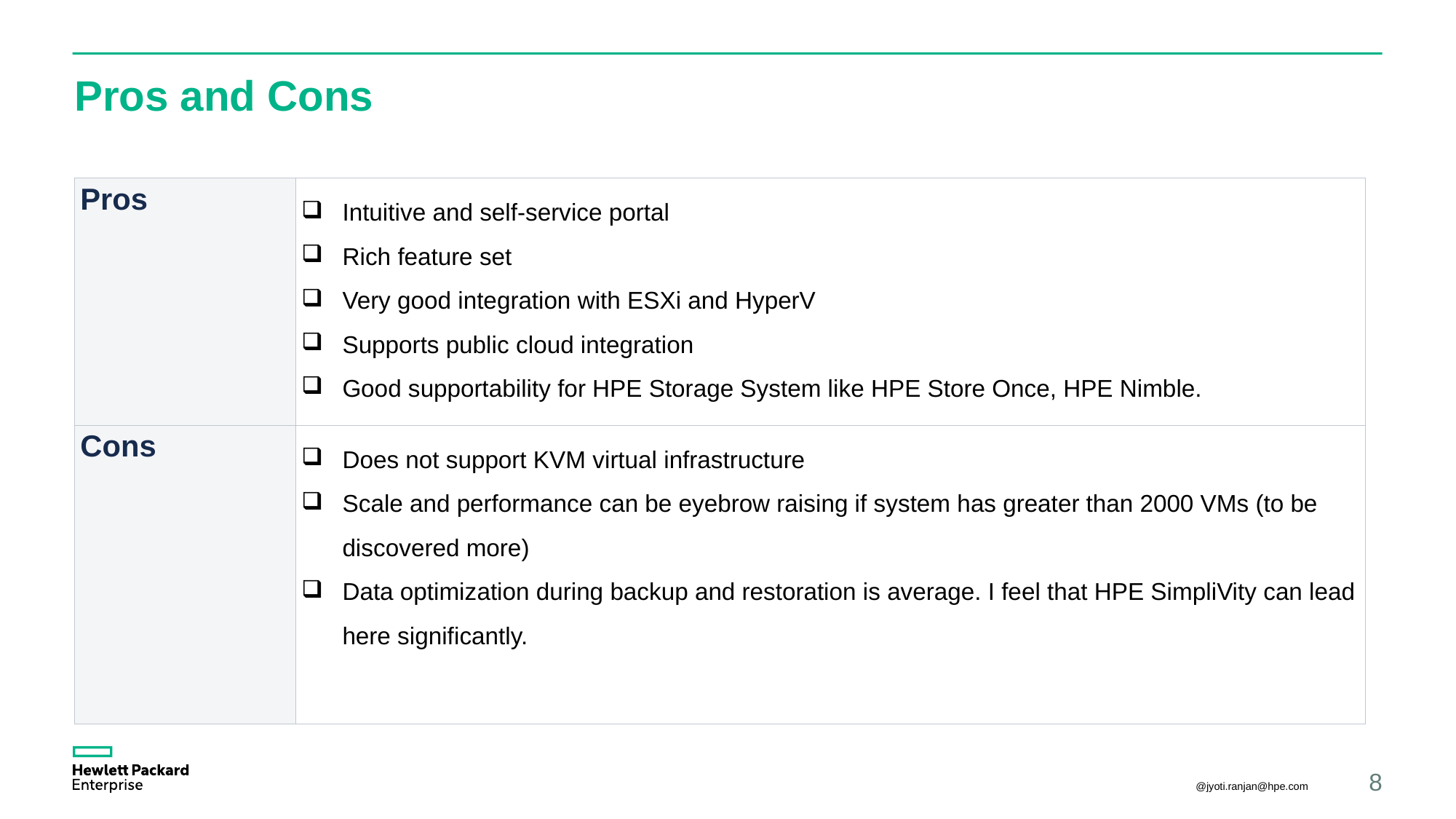

# Pros and Cons
| Pros | Intuitive and self-service portal Rich feature set Very good integration with ESXi and HyperV Supports public cloud integration Good supportability for HPE Storage System like HPE Store Once, HPE Nimble. |
| --- | --- |
| Cons | Does not support KVM virtual infrastructure Scale and performance can be eyebrow raising if system has greater than 2000 VMs (to be discovered more)  Data optimization during backup and restoration is average. I feel that HPE SimpliVity can lead here significantly. |
@jyoti.ranjan@hpe.com
8